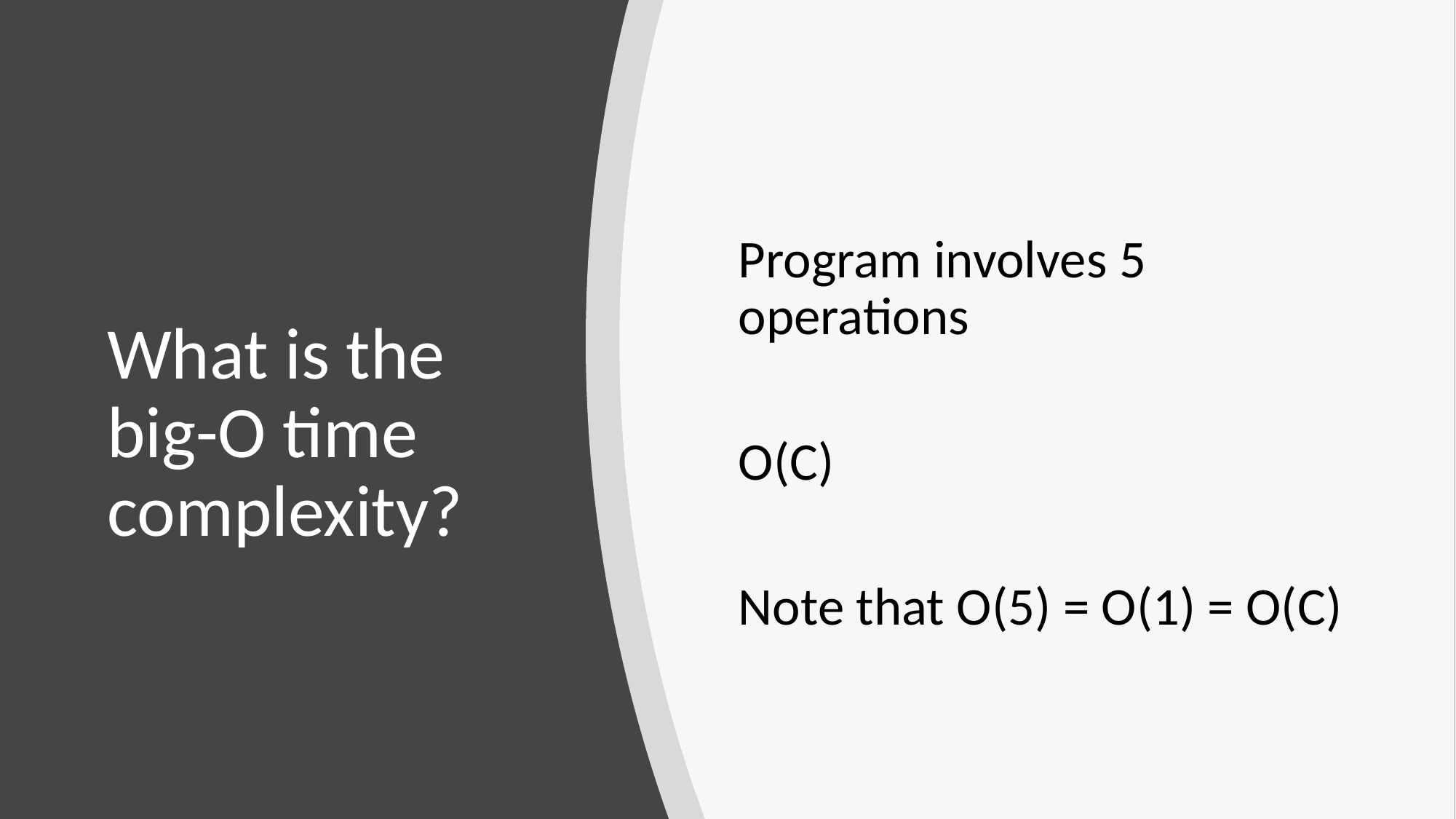

Program involves 5 operations

O(C)

Note that O(5) = O(1) = O(C)
# What is the big-O time complexity?